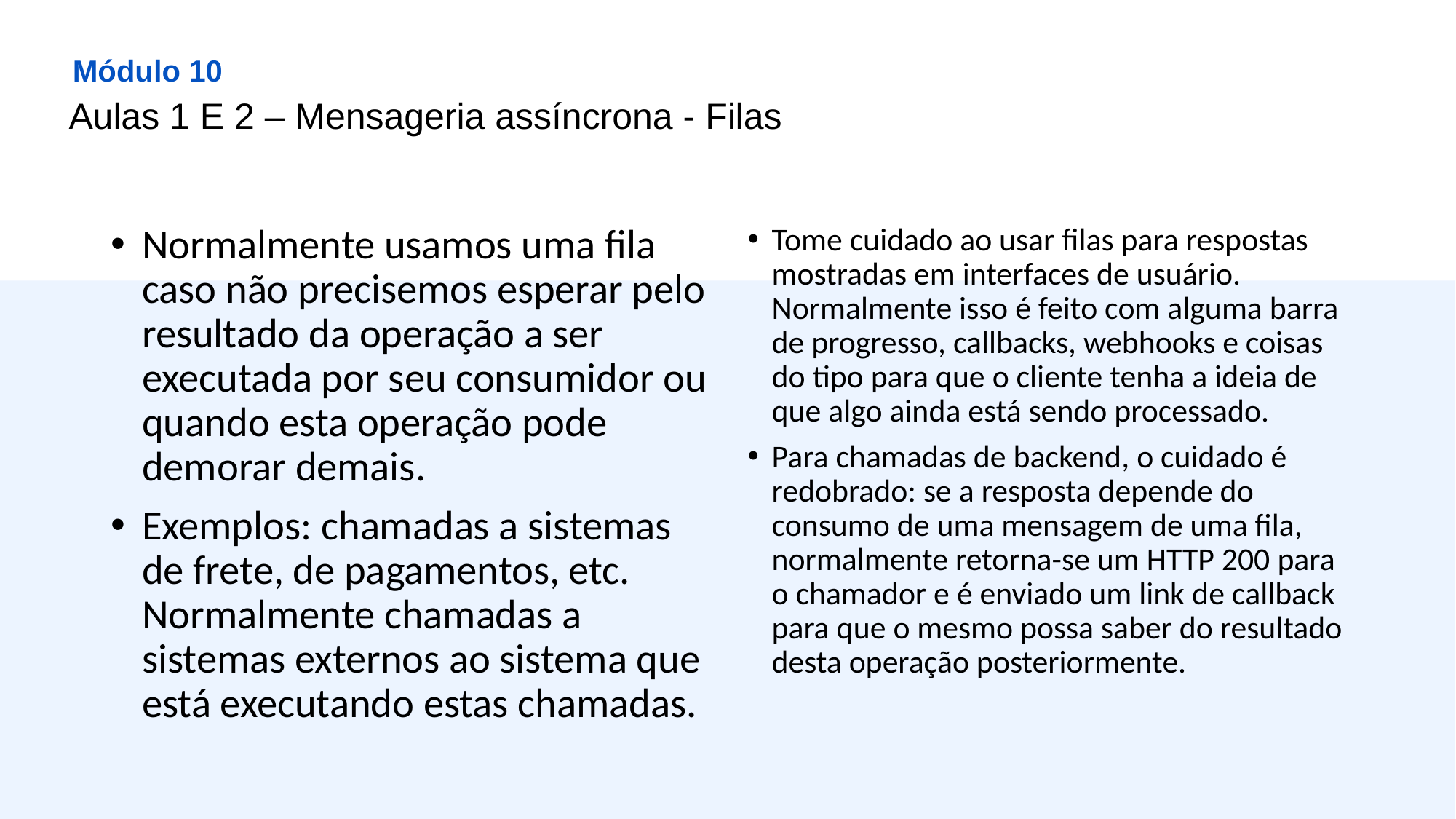

Módulo 10
Aulas 1 E 2 – Mensageria assíncrona - Filas
Normalmente usamos uma fila caso não precisemos esperar pelo resultado da operação a ser executada por seu consumidor ou quando esta operação pode demorar demais.
Exemplos: chamadas a sistemas de frete, de pagamentos, etc. Normalmente chamadas a sistemas externos ao sistema que está executando estas chamadas.
Tome cuidado ao usar filas para respostas mostradas em interfaces de usuário. Normalmente isso é feito com alguma barra de progresso, callbacks, webhooks e coisas do tipo para que o cliente tenha a ideia de que algo ainda está sendo processado.
Para chamadas de backend, o cuidado é redobrado: se a resposta depende do consumo de uma mensagem de uma fila, normalmente retorna-se um HTTP 200 para o chamador e é enviado um link de callback para que o mesmo possa saber do resultado desta operação posteriormente.